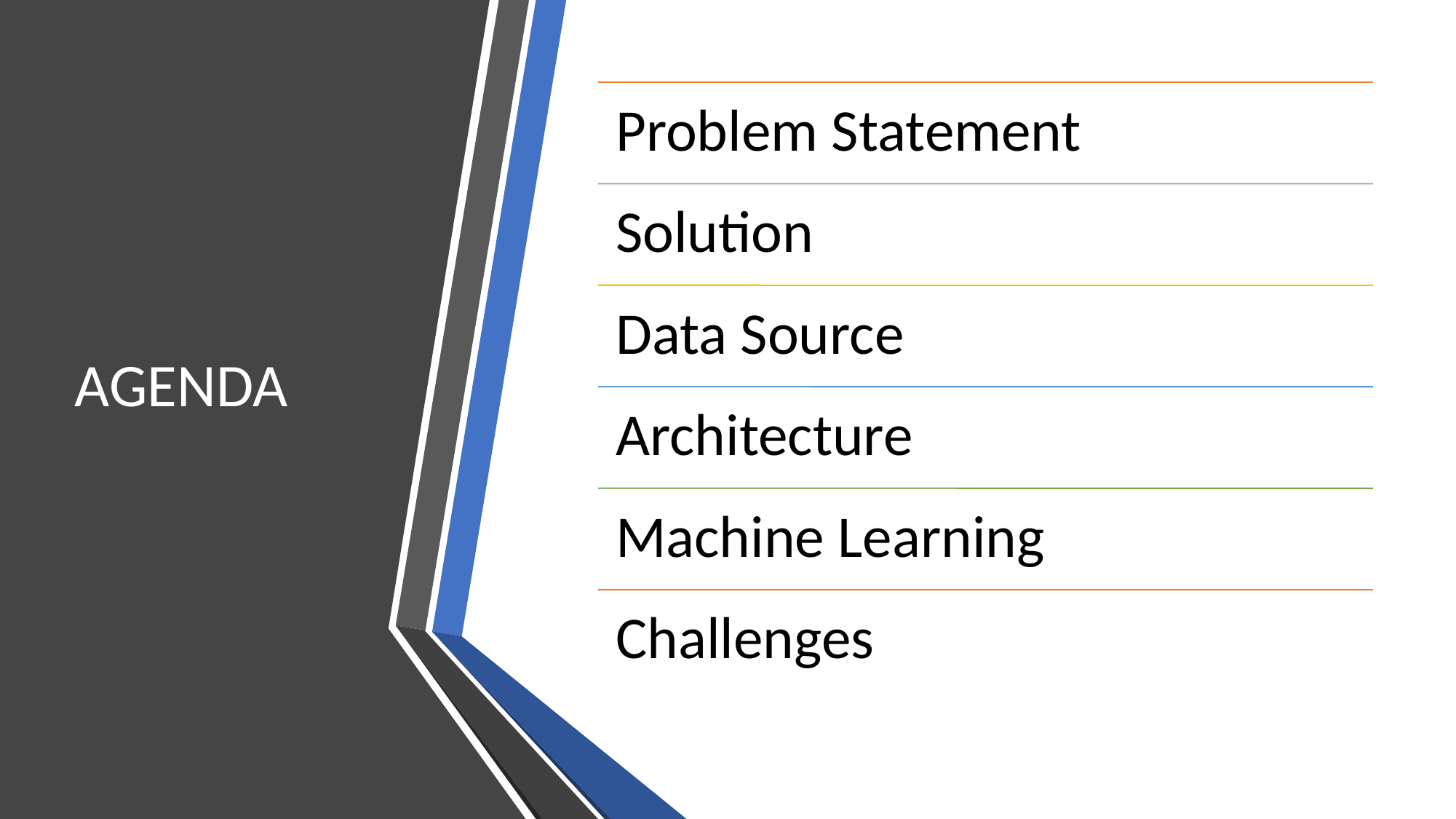

# AGENDA
Problem Statement
Solution
Data Source
Architecture
Machine Learning
Challenges